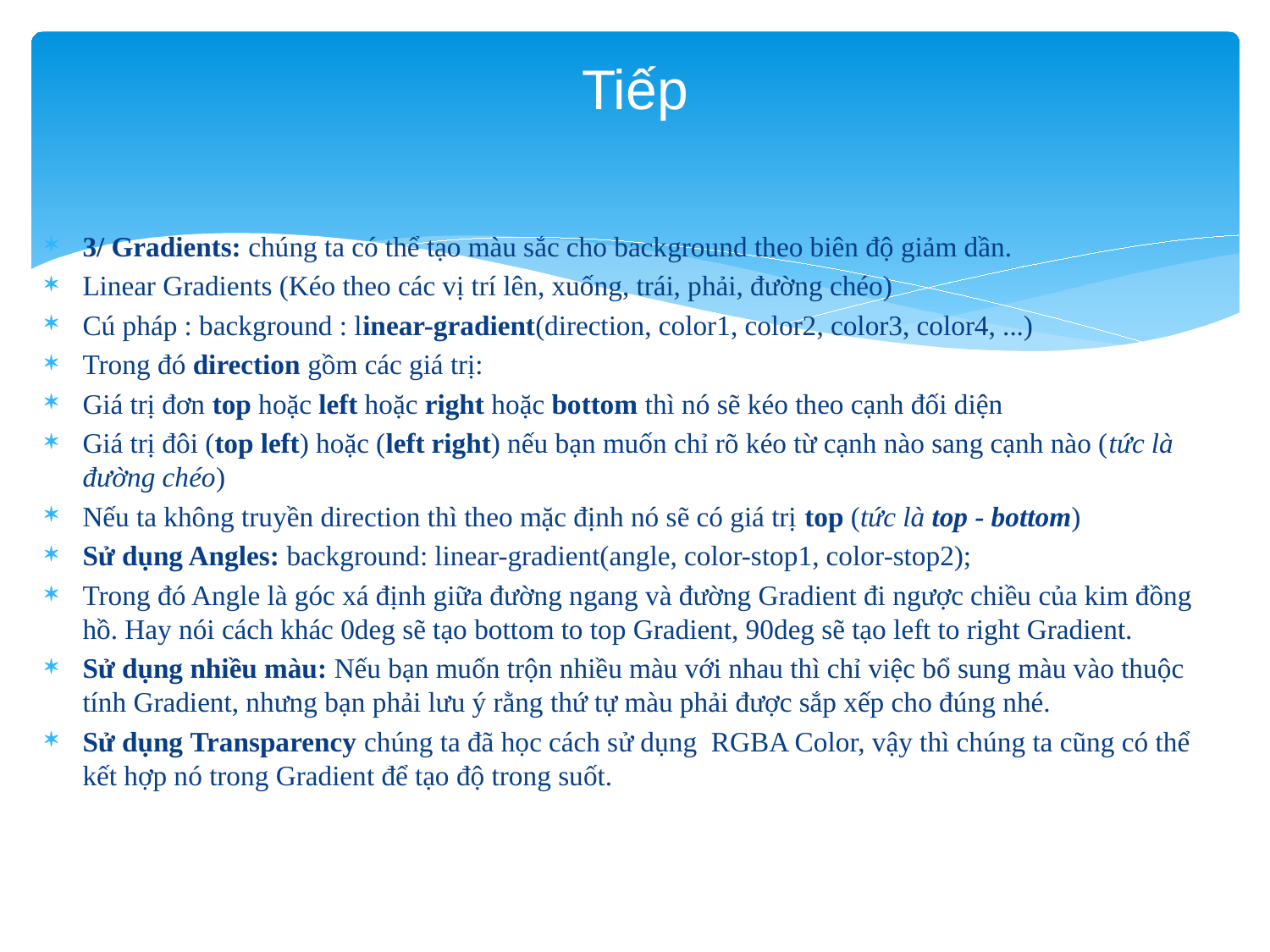

# Tiếp
3/ Gradients: chúng ta có thể tạo màu sắc cho background theo biên độ giảm dần.
Linear Gradients (Kéo theo các vị trí lên, xuống, trái, phải, đường chéo)
Cú pháp : background : linear-gradient(direction, color1, color2, color3, color4, ...)
Trong đó direction gồm các giá trị:
Giá trị đơn top hoặc left hoặc right hoặc bottom thì nó sẽ kéo theo cạnh đối diện
Giá trị đôi (top left) hoặc (left right) nếu bạn muốn chỉ rõ kéo từ cạnh nào sang cạnh nào (tức là đường chéo)
Nếu ta không truyền direction thì theo mặc định nó sẽ có giá trị top (tức là top - bottom)
Sử dụng Angles: background: linear-gradient(angle, color-stop1, color-stop2);
Trong đó Angle là góc xá định giữa đường ngang và đường Gradient đi ngược chiều của kim đồng hồ. Hay nói cách khác 0deg sẽ tạo bottom to top Gradient, 90deg sẽ tạo left to right Gradient.
Sử dụng nhiều màu: Nếu bạn muốn trộn nhiều màu với nhau thì chỉ việc bổ sung màu vào thuộc tính Gradient, nhưng bạn phải lưu ý rằng thứ tự màu phải được sắp xếp cho đúng nhé.
Sử dụng Transparency chúng ta đã học cách sử dụng  RGBA Color, vậy thì chúng ta cũng có thể kết hợp nó trong Gradient để tạo độ trong suốt.